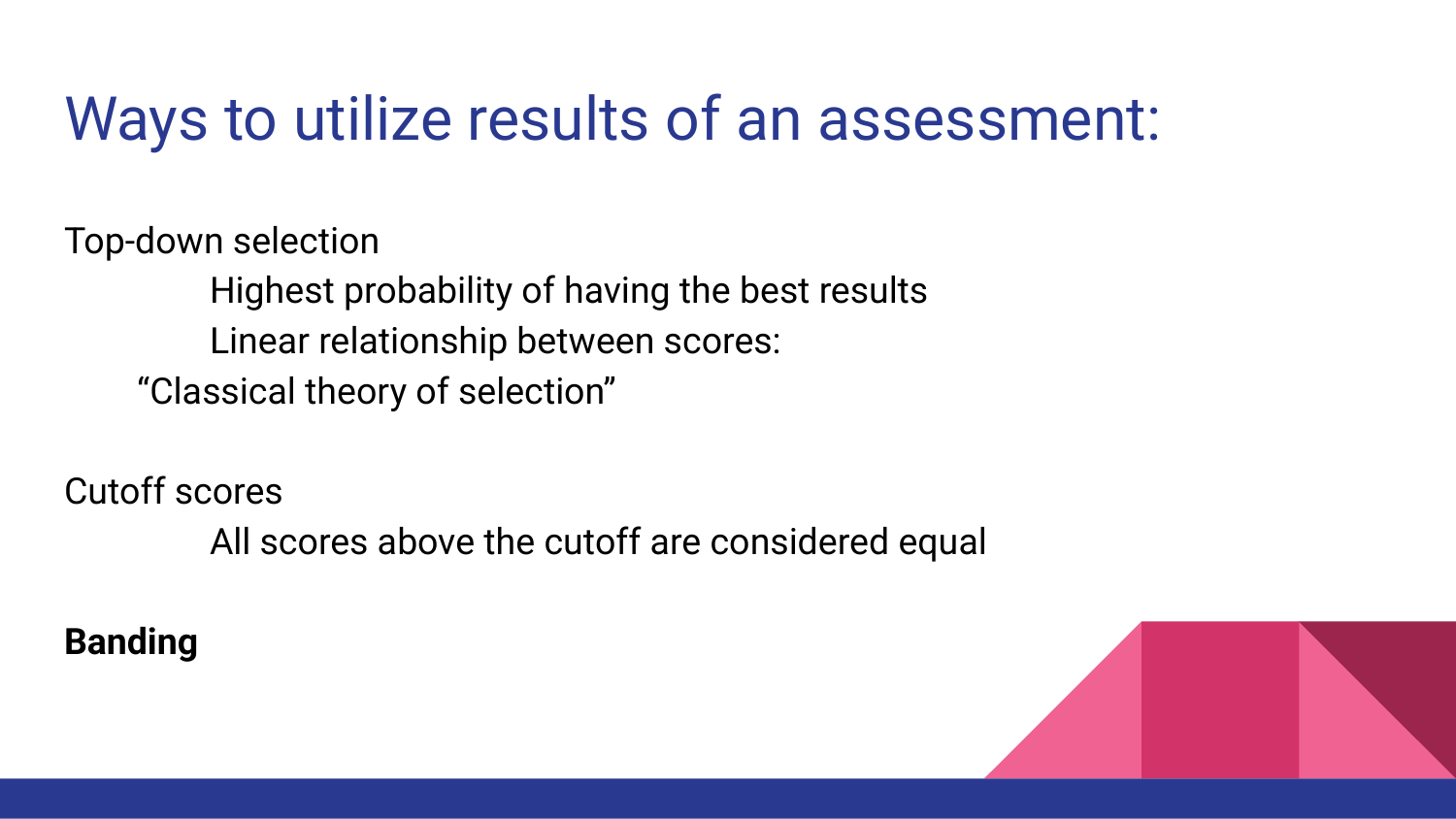

# Ways to utilize results of an assessment:
Top-down selection
	Highest probability of having the best results
	Linear relationship between scores:
“Classical theory of selection”

Cutoff scores
	All scores above the cutoff are considered equal

Banding